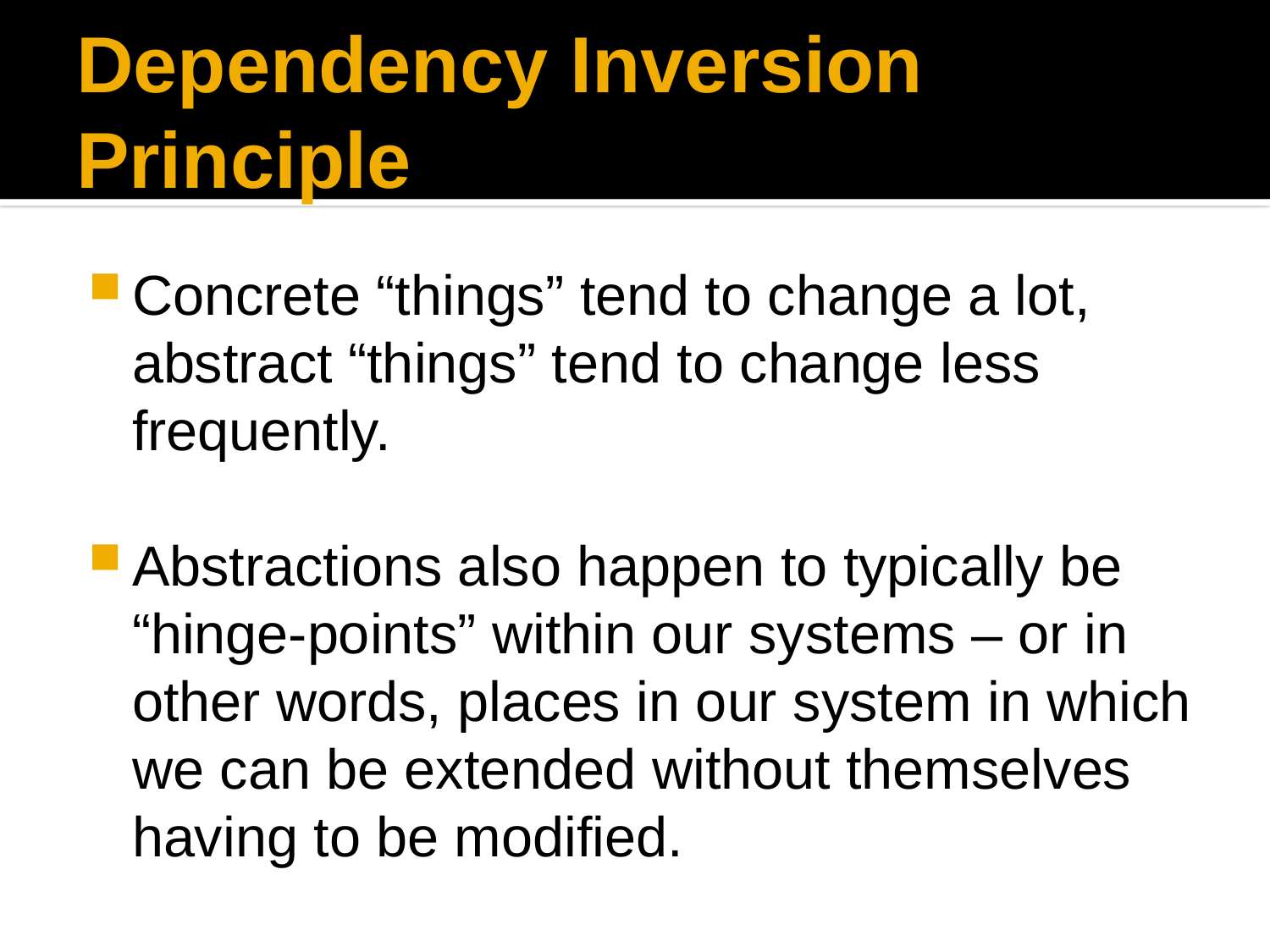

# Dependency Inversion Principle
Concrete “things” tend to change a lot, abstract “things” tend to change less frequently.

Abstractions also happen to typically be “hinge-points” within our systems – or in other words, places in our system in which we can be extended without themselves having to be modified.